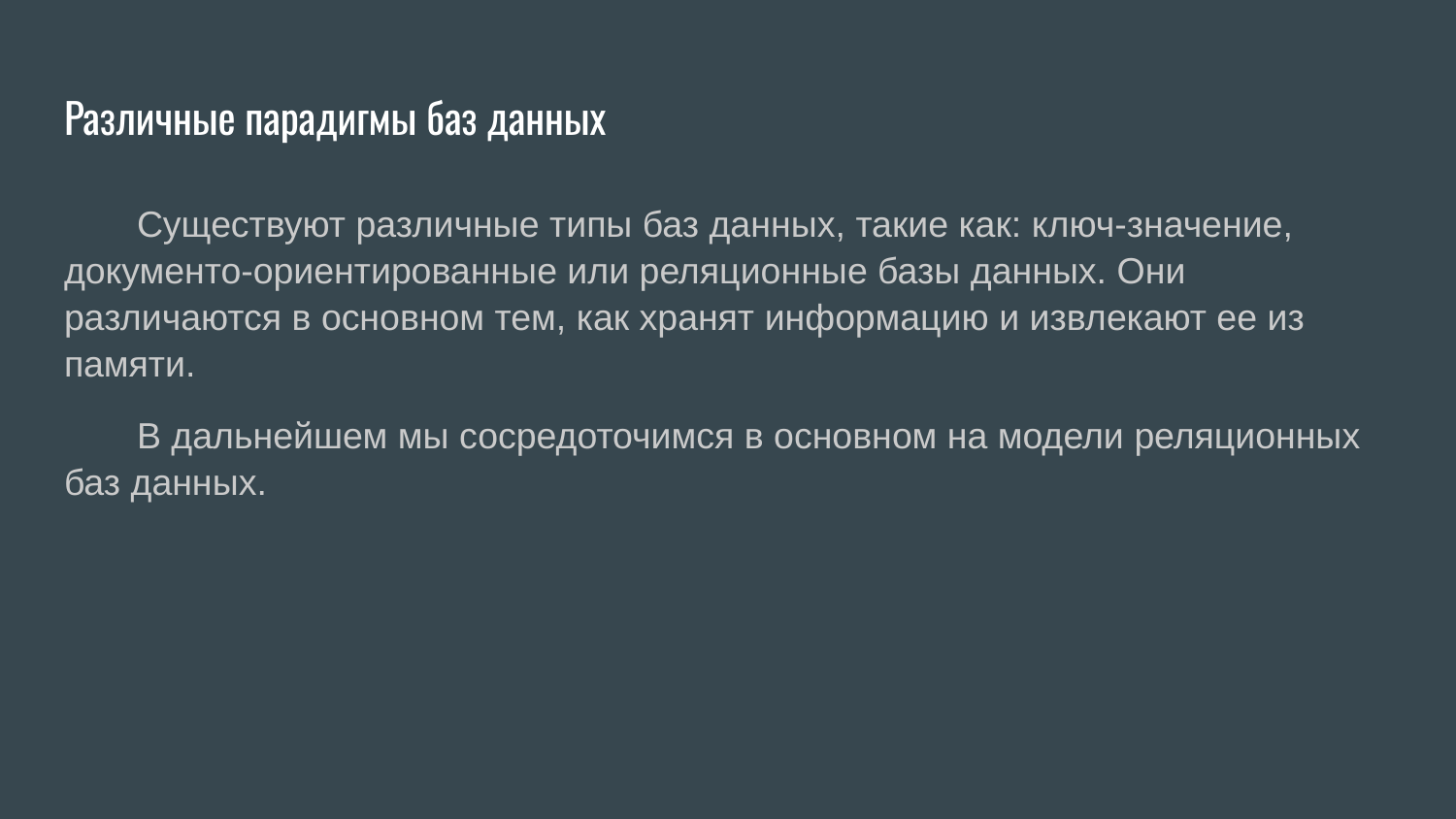

# Различные парадигмы баз данных
Существуют различные типы баз данных, такие как: ключ-значение, документо-ориентированные или реляционные базы данных. Они различаются в основном тем, как хранят информацию и извлекают ее из памяти.
В дальнейшем мы сосредоточимся в основном на модели реляционных баз данных.